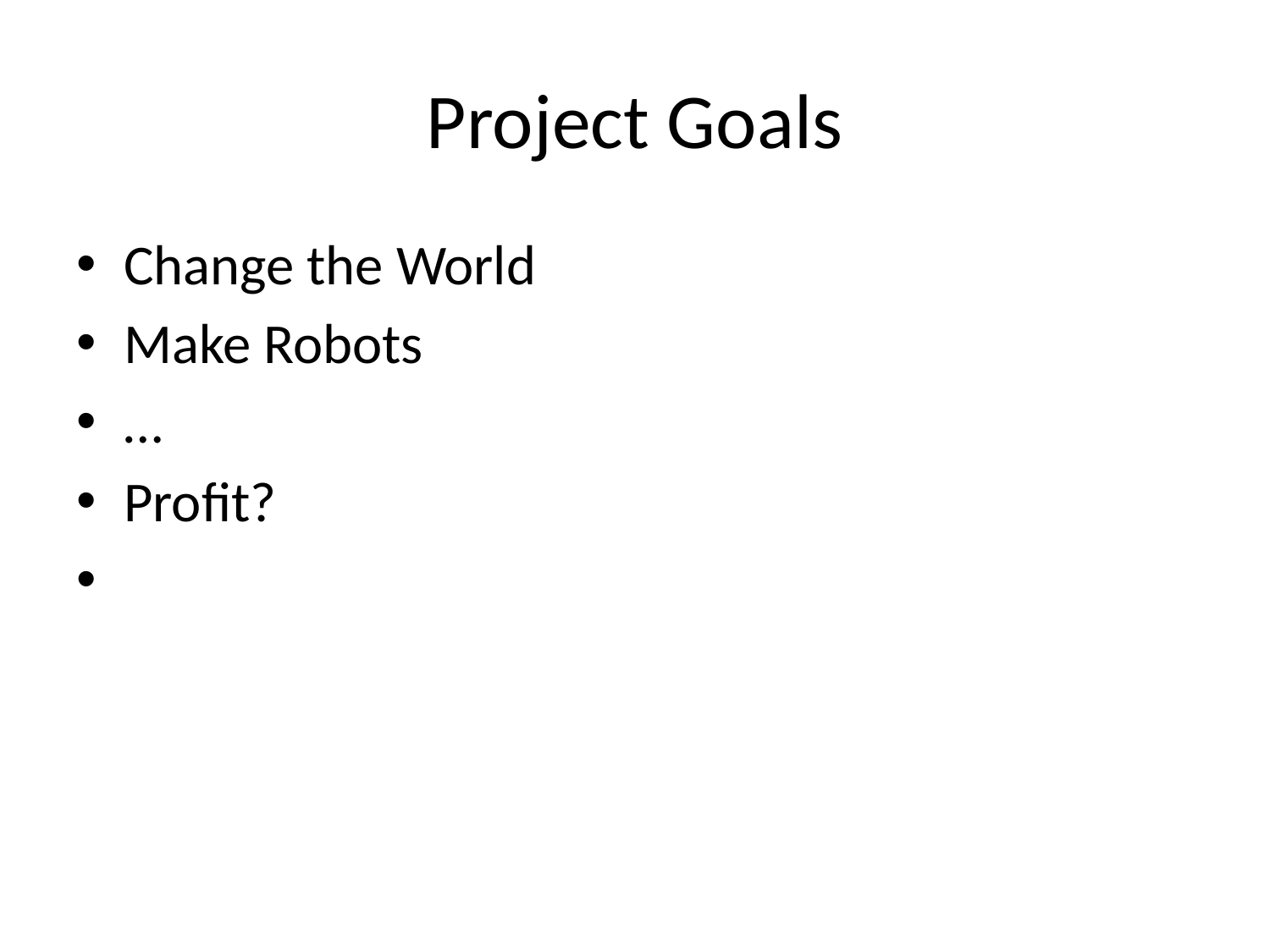

# Project Goals
Change the World
Make Robots
…
Profit?